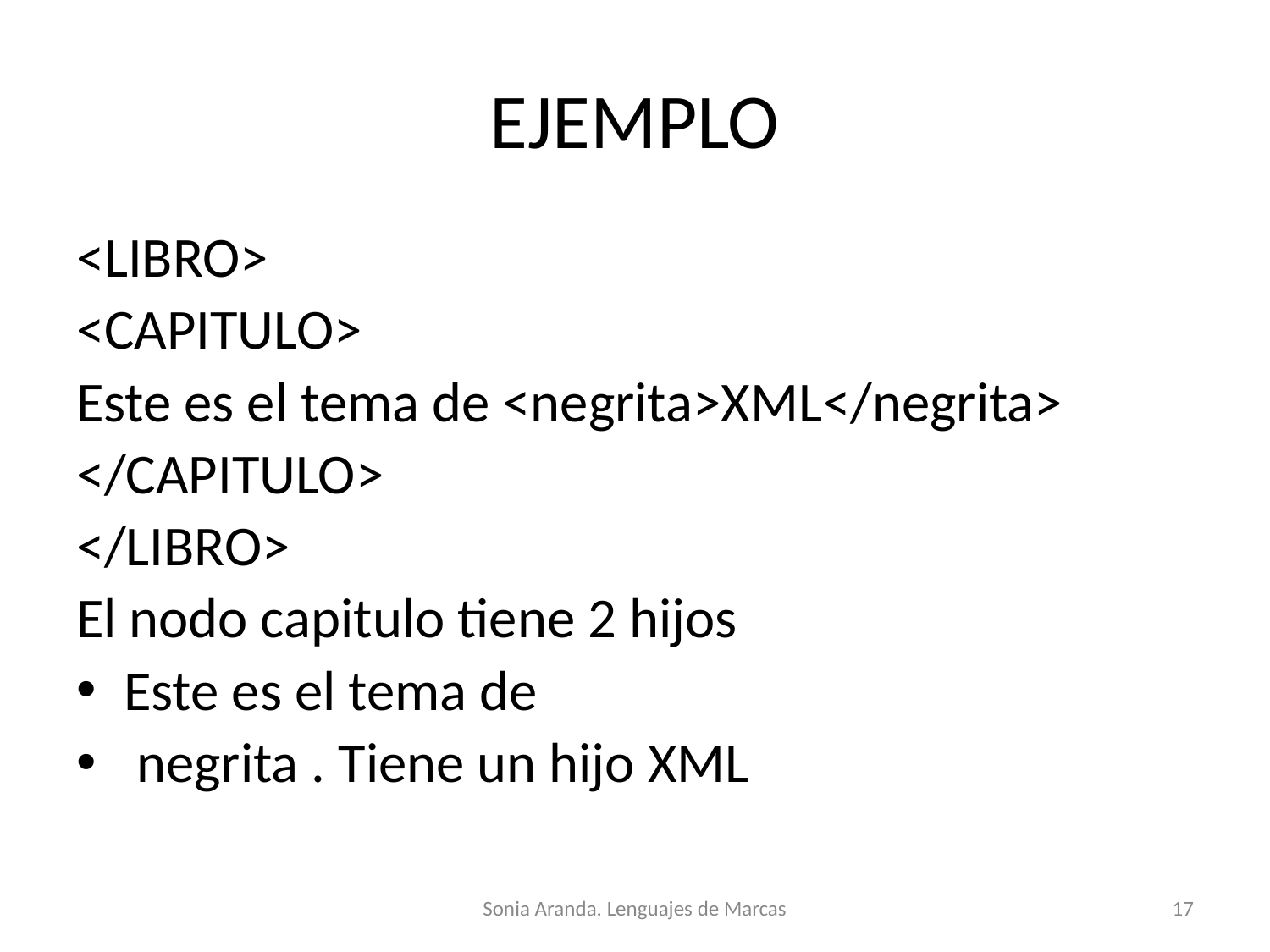

# EJEMPLO
<LIBRO>
<CAPITULO>
Este es el tema de <negrita>XML</negrita>
</CAPITULO>
</LIBRO>
El nodo capitulo tiene 2 hijos
Este es el tema de
 negrita . Tiene un hijo XML

Sonia Aranda. Lenguajes de Marcas
17